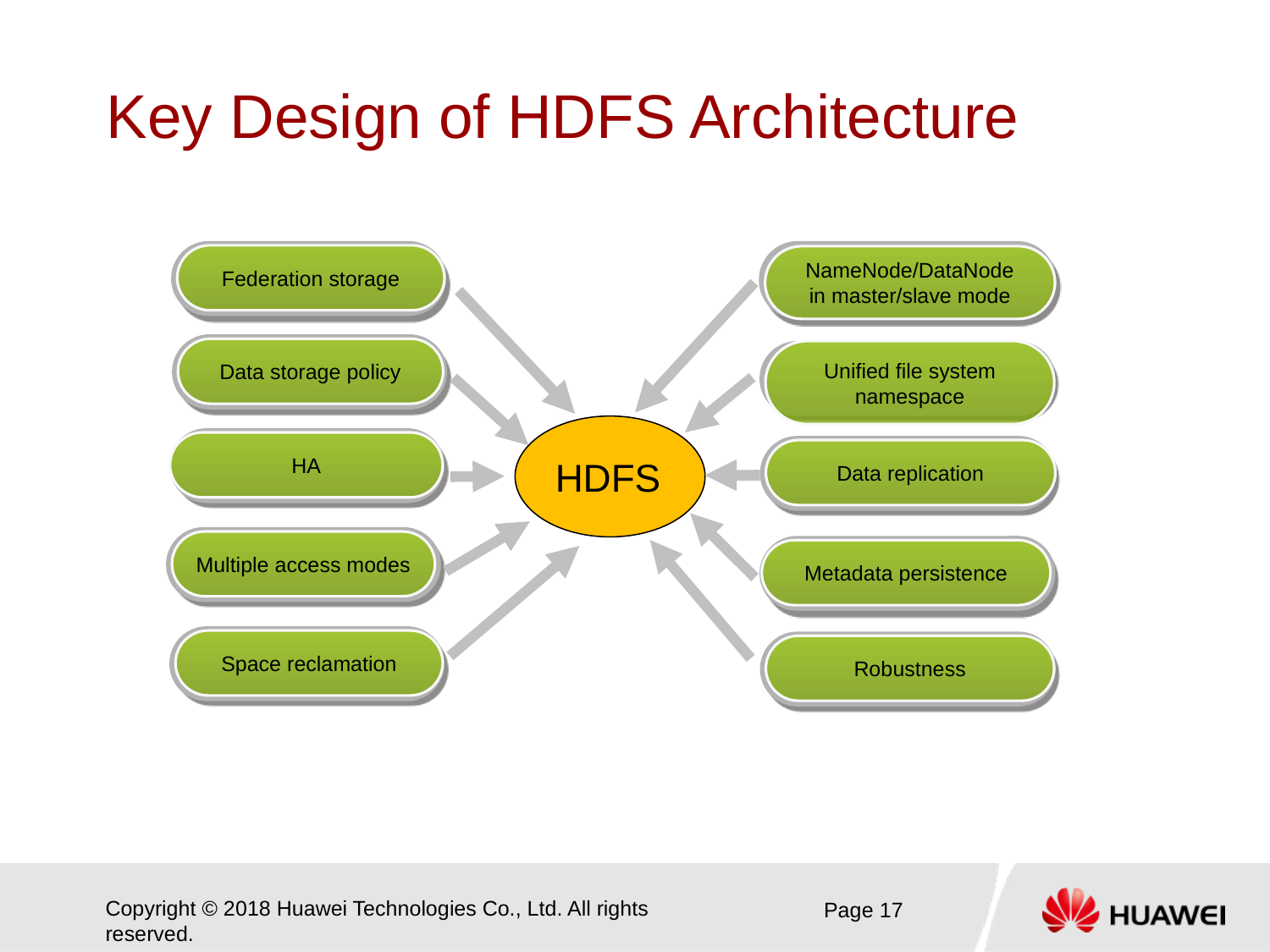

# Key Design of HDFS Architecture

Federation storage
NameNode/DataNode
in master/slave mode

Data storage policy

Unified file system namespace

HDFS

HA

Data replication

Multiple access modes

Metadata persistence

Space reclamation

Robustness